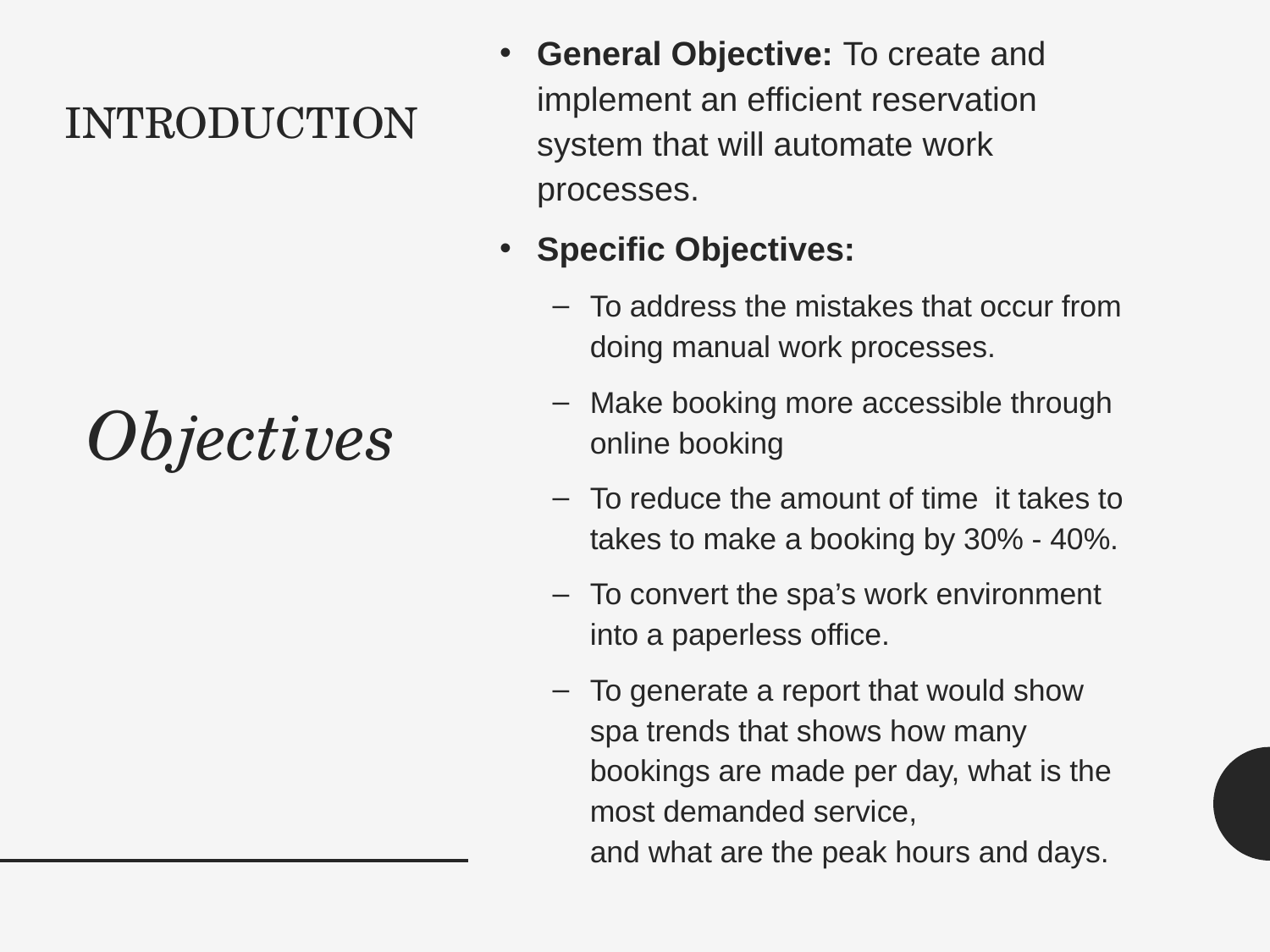

General Objective: To create and implement an efficient reservation system that will automate work processes.
Specific Objectives:
To address the mistakes that occur from doing manual work processes.
Make booking more accessible through online booking
To reduce the amount of time  it takes to takes to make a booking by 30% - 40%.
To convert the spa’s work environment into a paperless office.
To generate a report that would show spa trends that shows how many bookings are made per day, what is the most demanded service, 
and what are the peak hours and days.

# INTRODUCTION Objectives